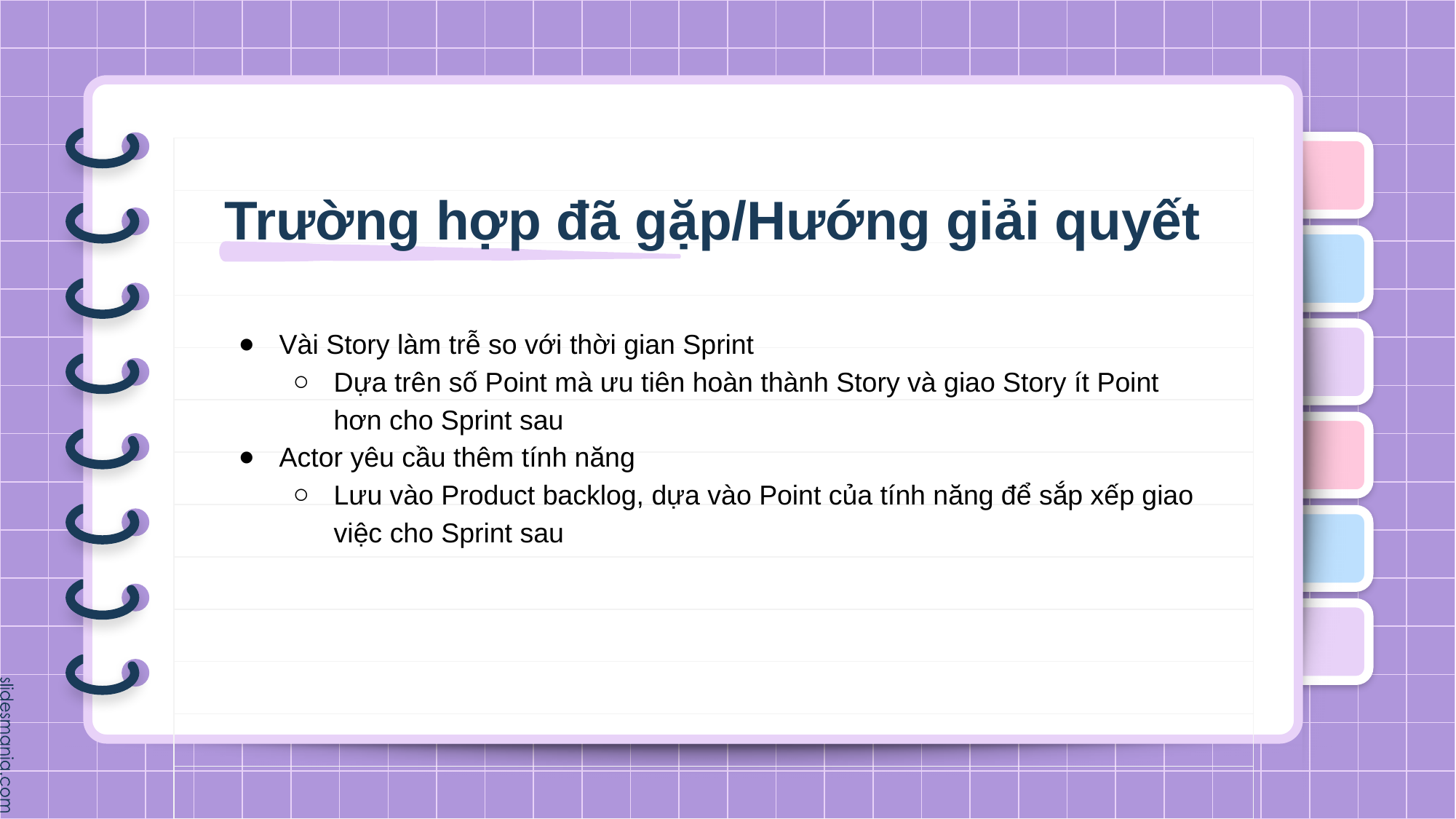

# Trường hợp đã gặp/Hướng giải quyết

Vài Story làm trễ so với thời gian Sprint
Dựa trên số Point mà ưu tiên hoàn thành Story và giao Story ít Point hơn cho Sprint sau
Actor yêu cầu thêm tính năng
Lưu vào Product backlog, dựa vào Point của tính năng để sắp xếp giao việc cho Sprint sau